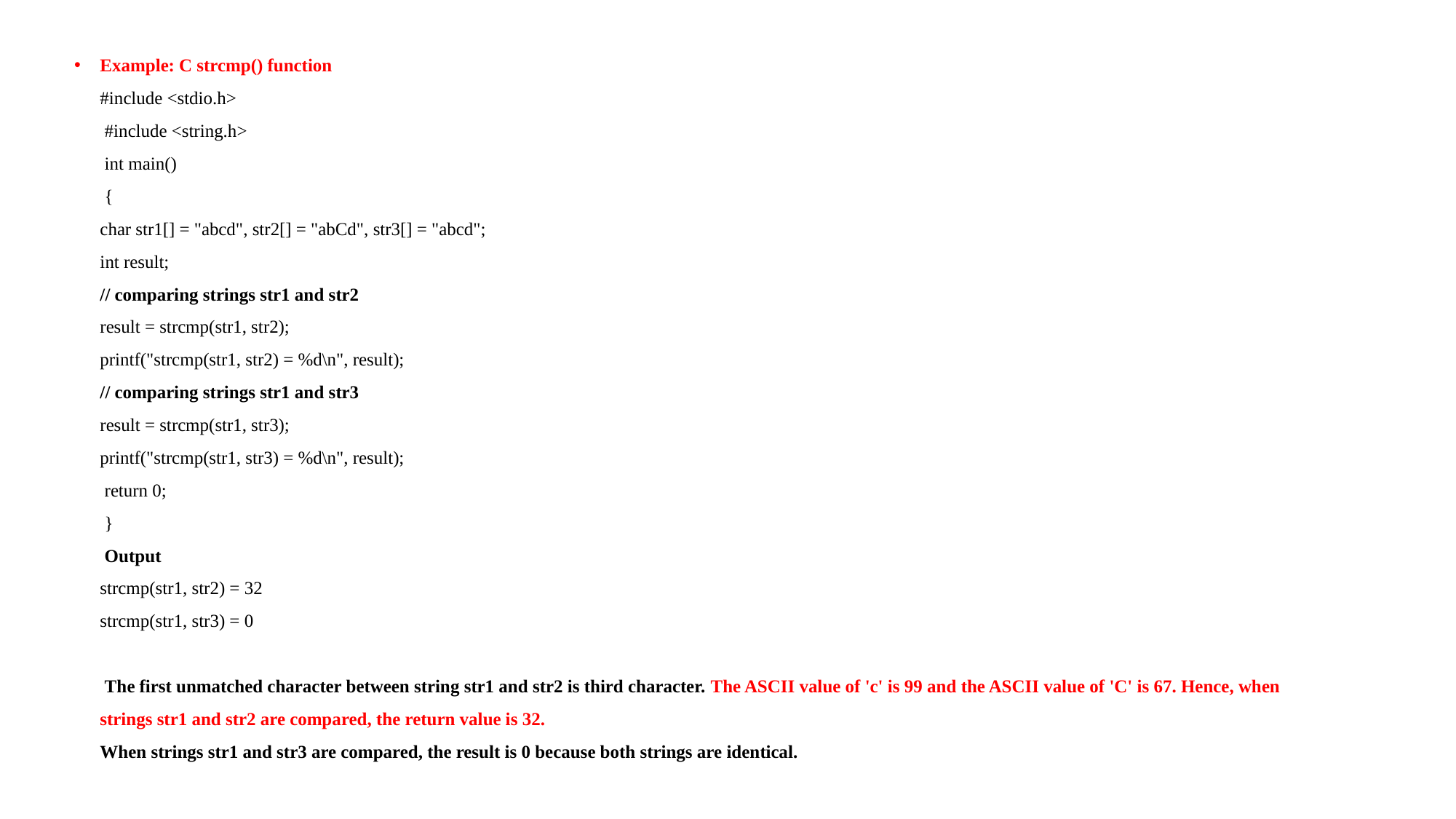

# Example: C strcmp() function #include <stdio.h> #include <string.h> int main() { char str1[] = "abcd", str2[] = "abCd", str3[] = "abcd"; int result; // comparing strings str1 and str2 result = strcmp(str1, str2); printf("strcmp(str1, str2) = %d\n", result); // comparing strings str1 and str3 result = strcmp(str1, str3); printf("strcmp(str1, str3) = %d\n", result); return 0; } Output strcmp(str1, str2) = 32 strcmp(str1, str3) = 0 The first unmatched character between string str1 and str2 is third character. The ASCII value of 'c' is 99 and the ASCII value of 'C' is 67. Hence, when strings str1 and str2 are compared, the return value is 32. When strings str1 and str3 are compared, the result is 0 because both strings are identical.